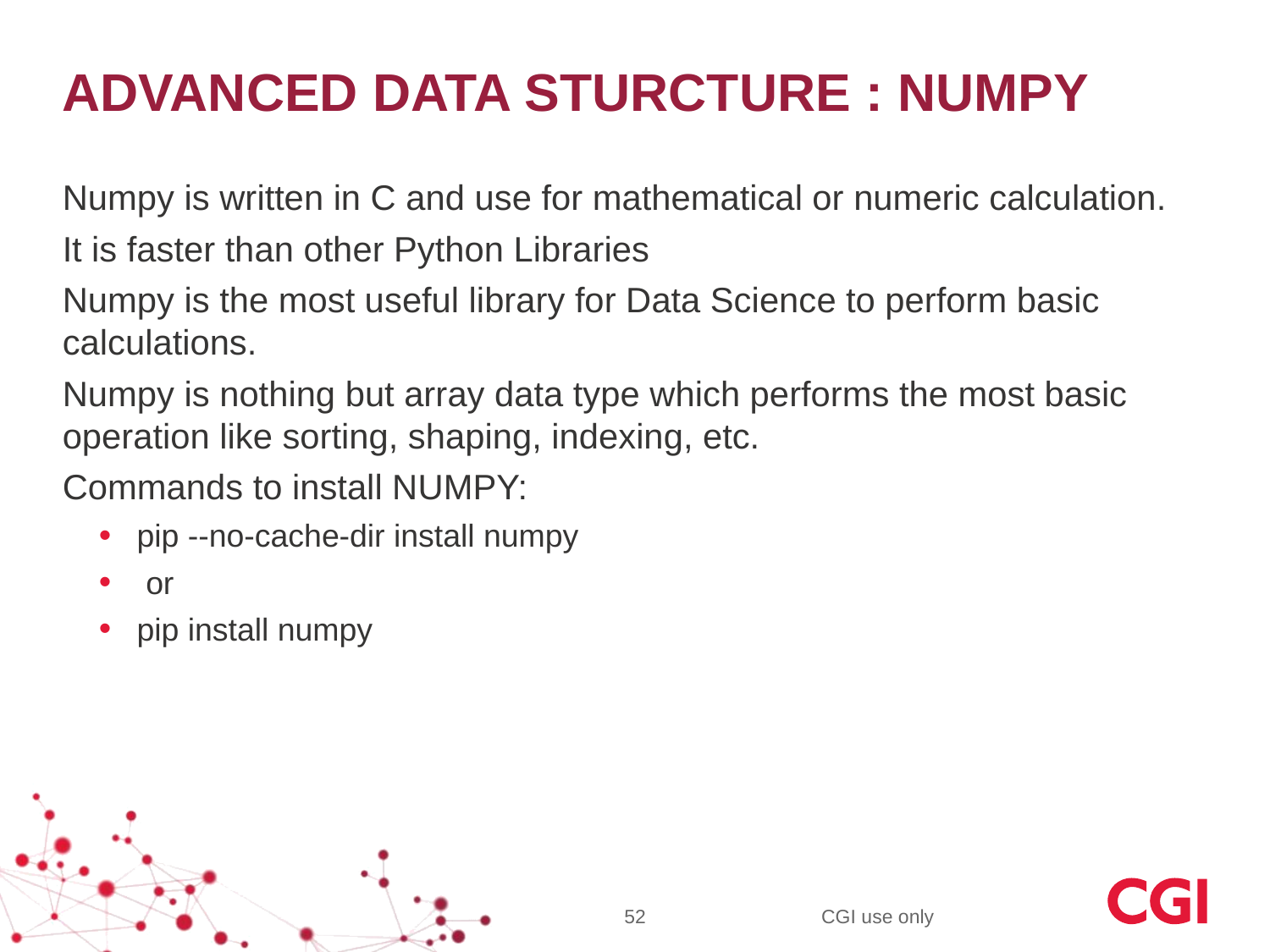

# ADVANCED DATA STURCTURE : NUMPY
Numpy is written in C and use for mathematical or numeric calculation.
It is faster than other Python Libraries
Numpy is the most useful library for Data Science to perform basic calculations.
Numpy is nothing but array data type which performs the most basic operation like sorting, shaping, indexing, etc.
Commands to install NUMPY:
pip --no-cache-dir install numpy
 or
pip install numpy

52